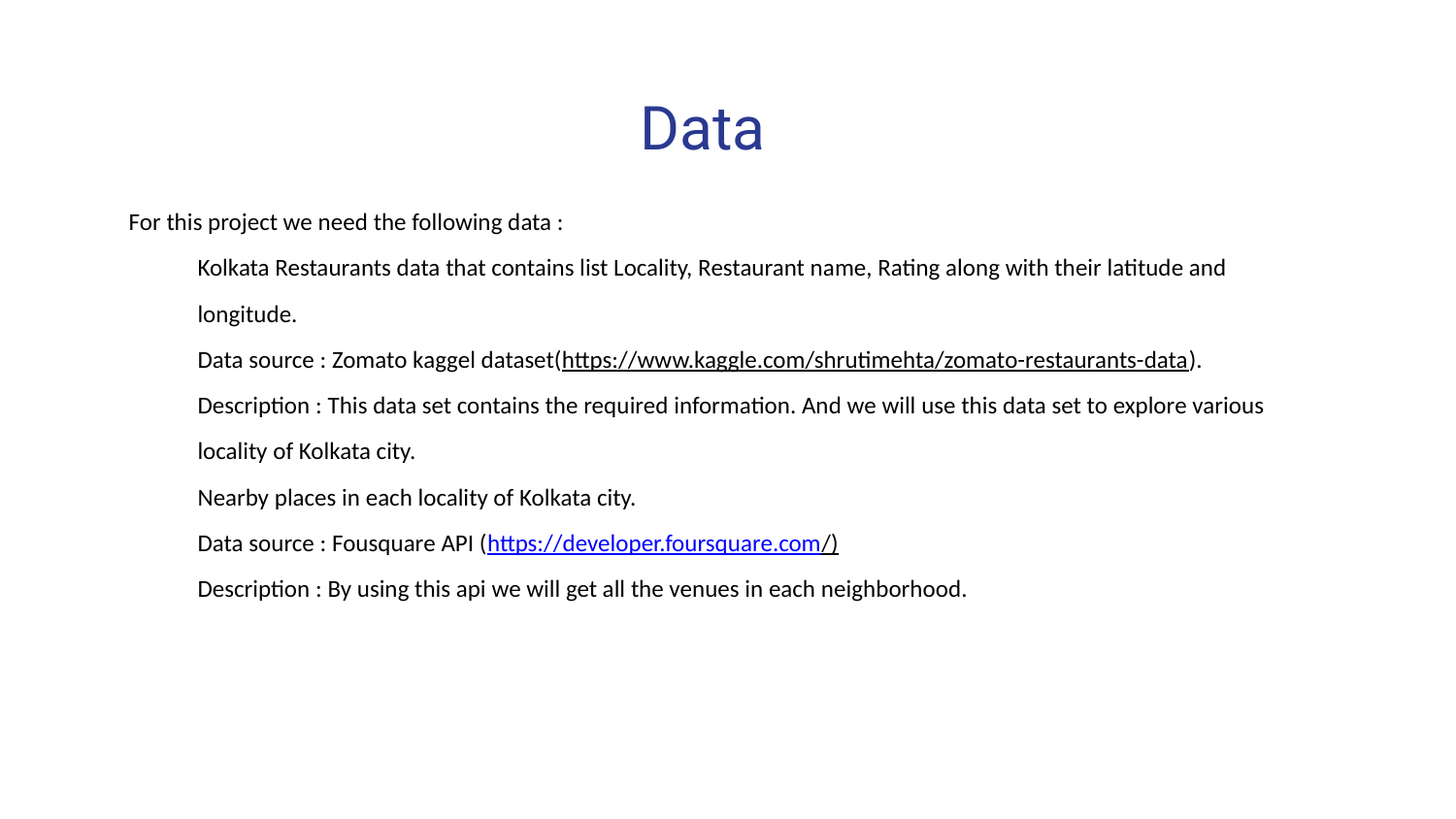

Data
For this project we need the following data :
Kolkata Restaurants data that contains list Locality, Restaurant name, Rating along with their latitude and longitude.
Data source : Zomato kaggel dataset(https://www.kaggle.com/shrutimehta/zomato-restaurants-data).
Description : This data set contains the required information. And we will use this data set to explore various locality of Kolkata city.
Nearby places in each locality of Kolkata city.
Data source : Fousquare API (https://developer.foursquare.com/)
Description : By using this api we will get all the venues in each neighborhood.